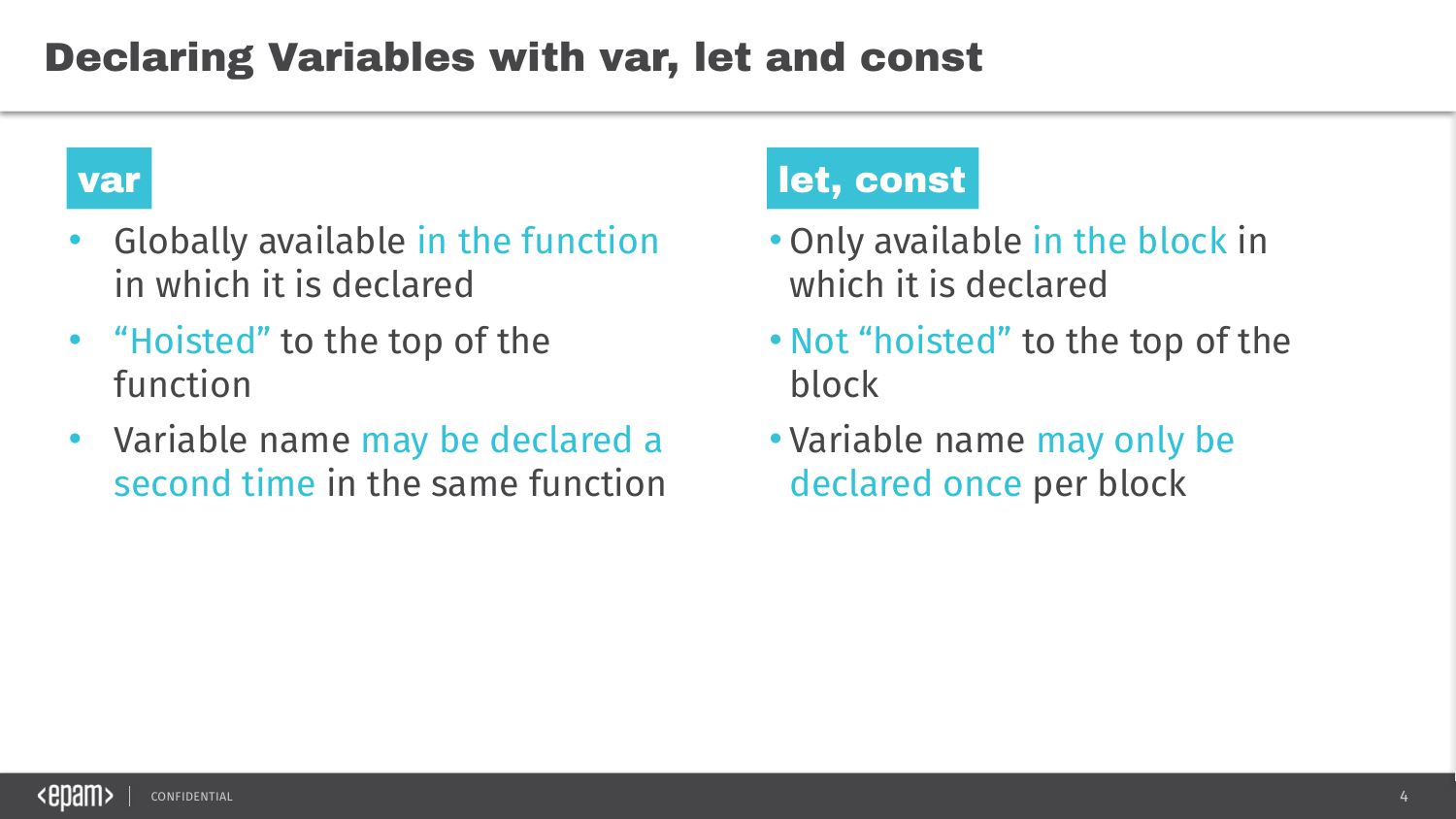

Declaring Variables with var, let and const
var
let, const
Globally available in the function in which it is declared
“Hoisted” to the top of the function
Variable name may be declared a second time in the same function
Only available in the block in which it is declared
Not “hoisted” to the top of the block
Variable name may only be declared once per block